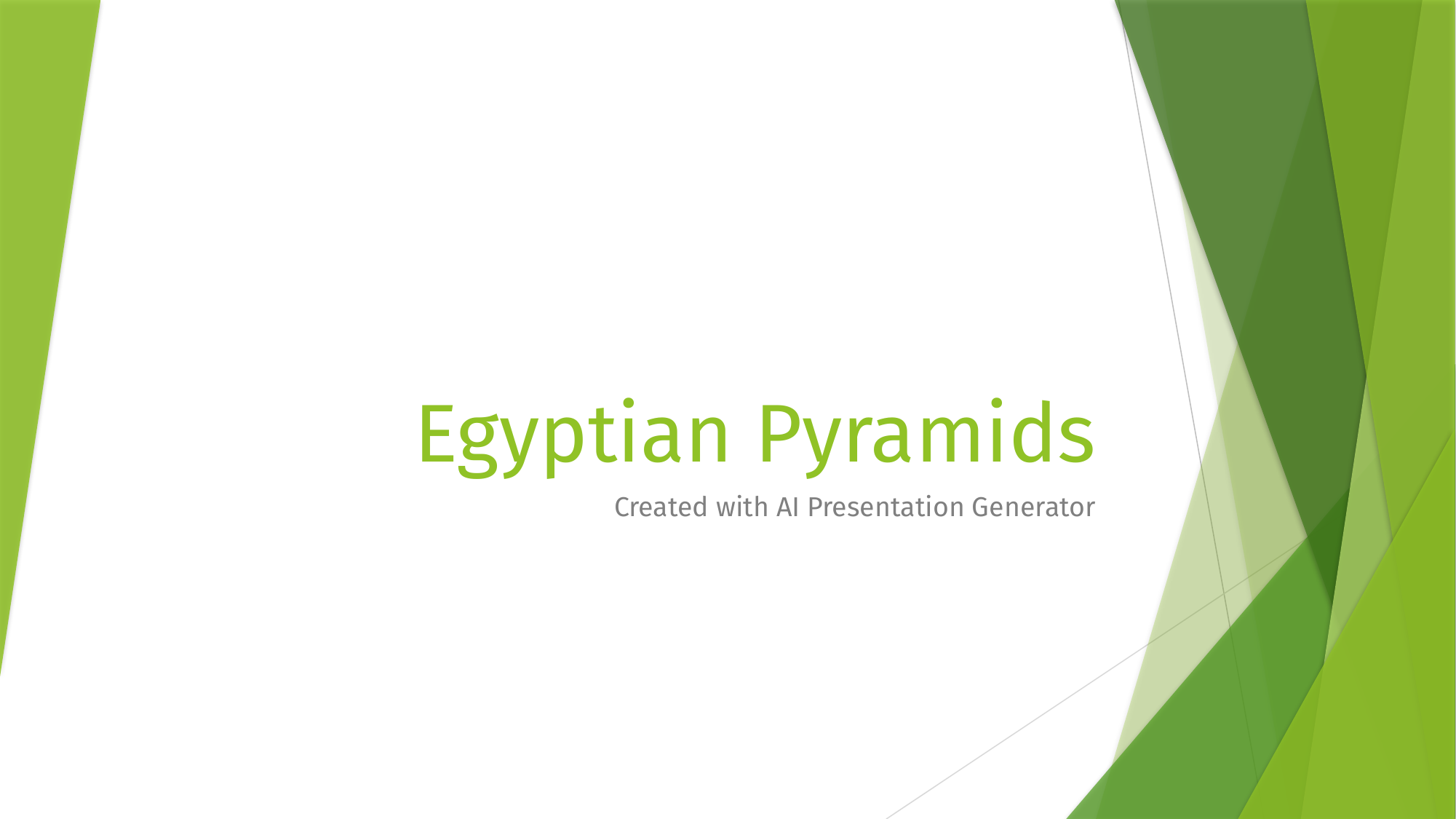

# Egyptian Pyramids
Created with AI Presentation Generator